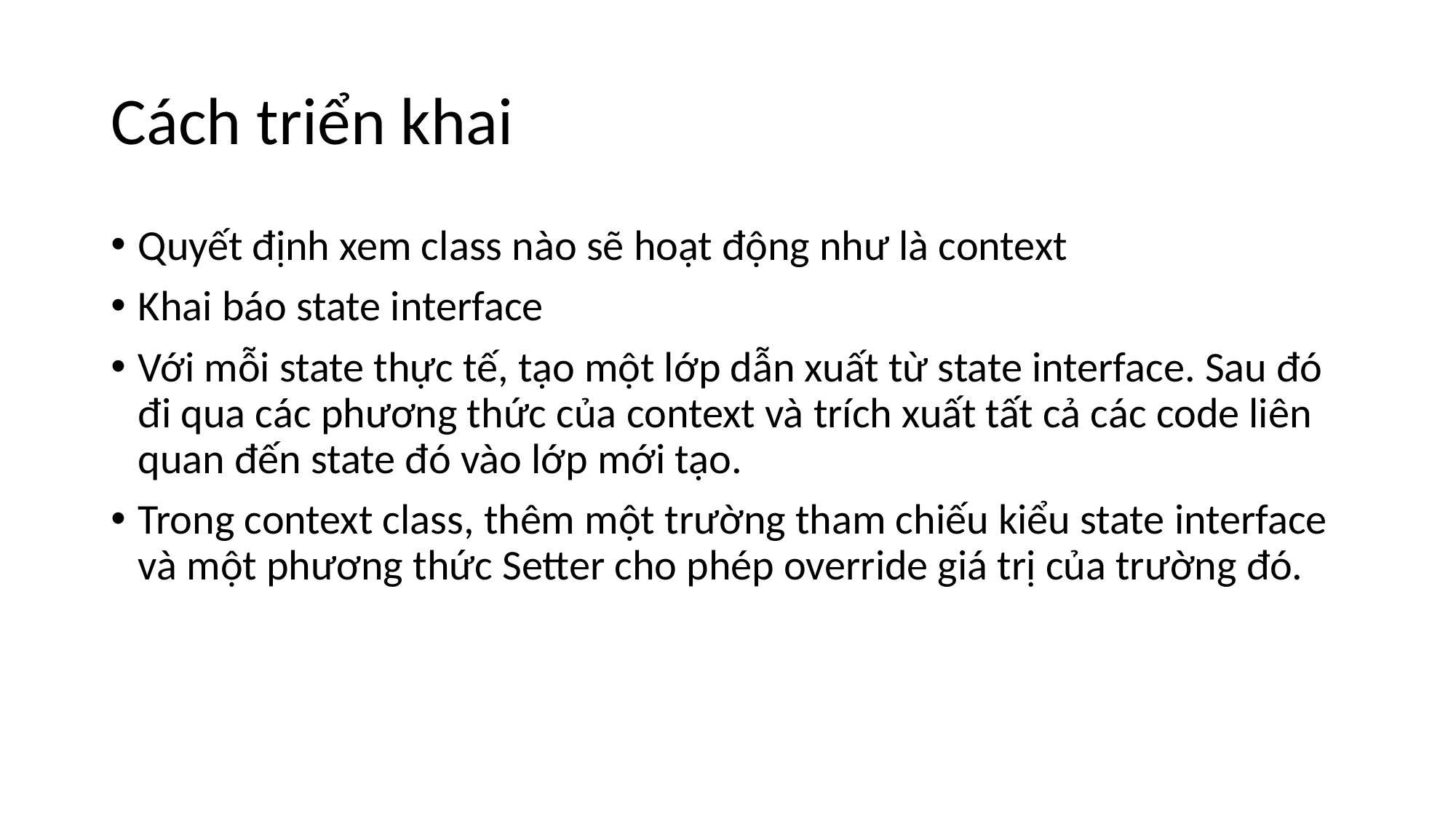

# Cách triển khai
Quyết định xem class nào sẽ hoạt động như là context
Khai báo state interface
Với mỗi state thực tế, tạo một lớp dẫn xuất từ state interface. Sau đó đi qua các phương thức của context và trích xuất tất cả các code liên quan đến state đó vào lớp mới tạo.
Trong context class, thêm một trường tham chiếu kiểu state interface và một phương thức Setter cho phép override giá trị của trường đó.